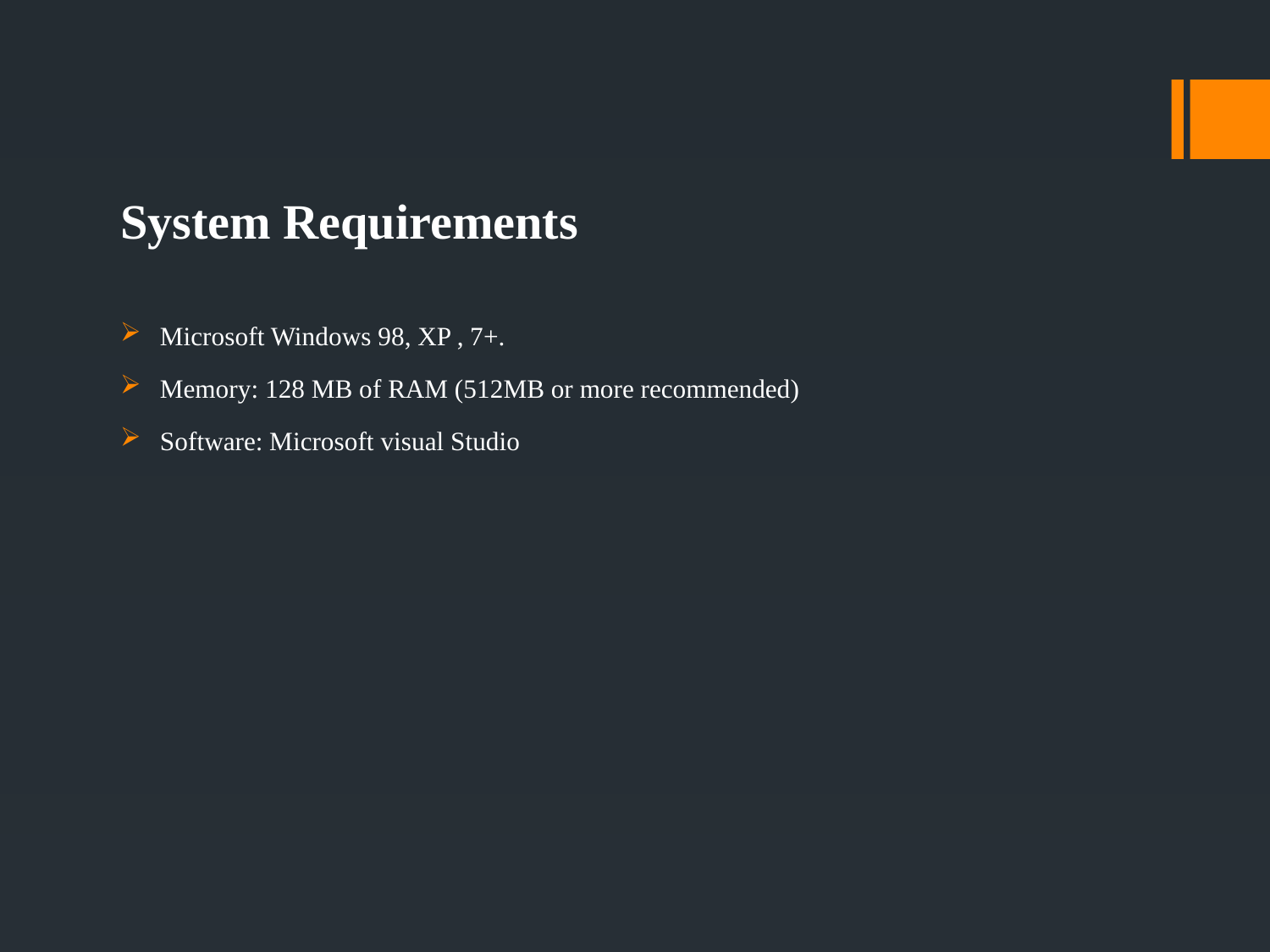

# System Requirements
Microsoft Windows 98, XP , 7+.
Memory: 128 MB of RAM (512MB or more recommended)
Software: Microsoft visual Studio